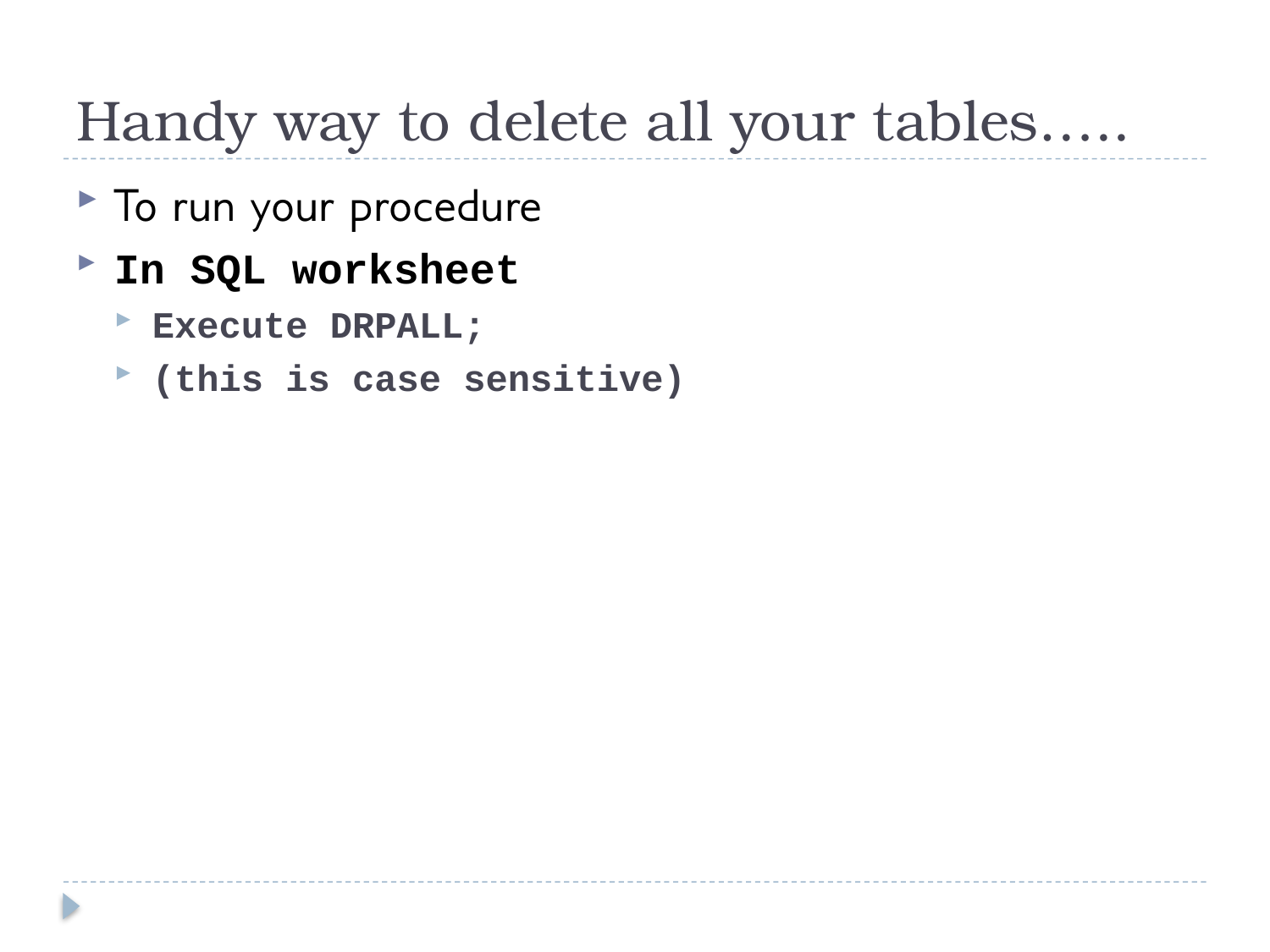

# Handy way to delete all your tables…..
To run your procedure
In SQL worksheet
Execute DRPALL;
(this is case sensitive)